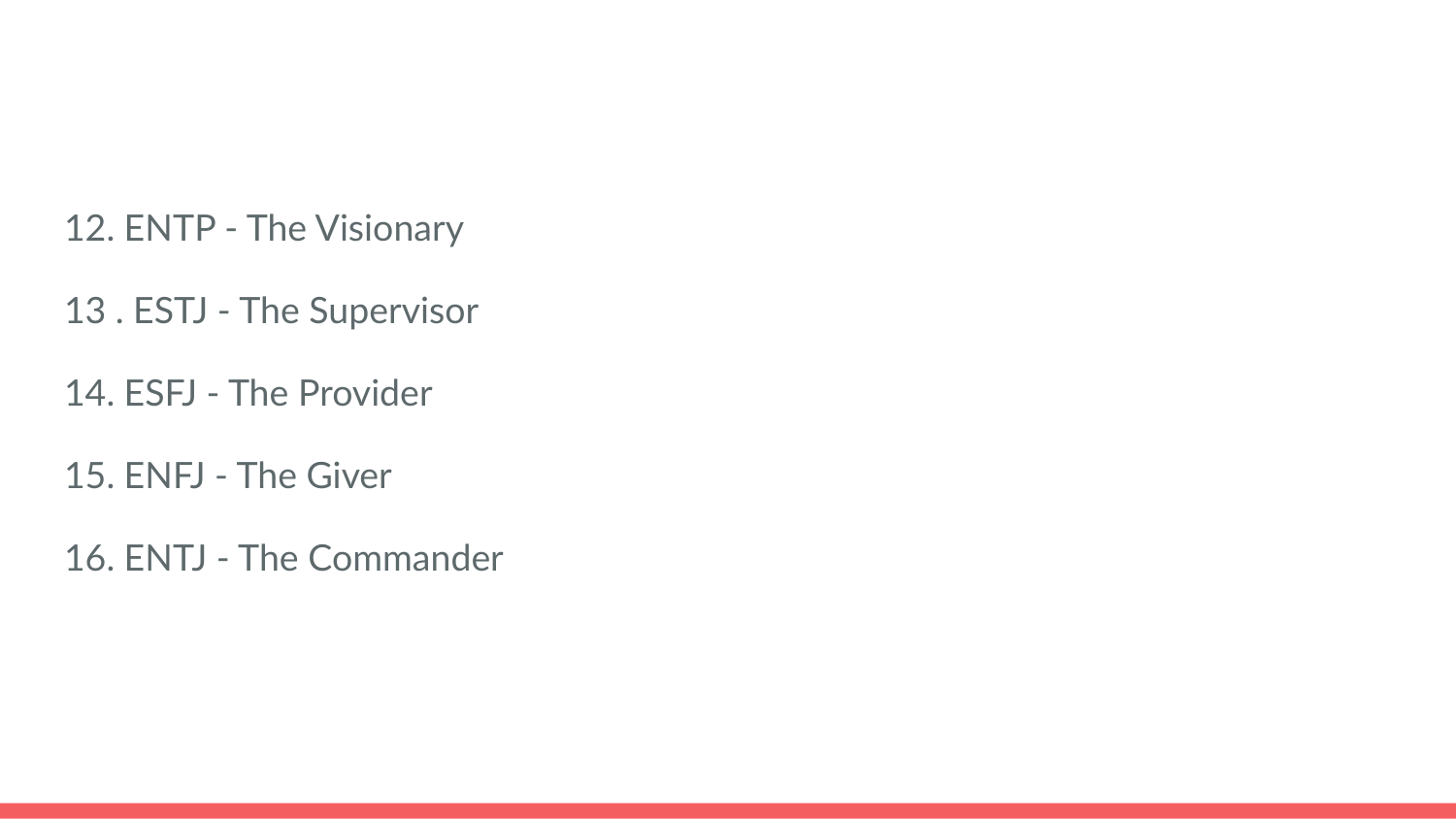

#
12. ENTP - The Visionary
13 . ESTJ - The Supervisor
14. ESFJ - The Provider
15. ENFJ - The Giver
16. ENTJ - The Commander